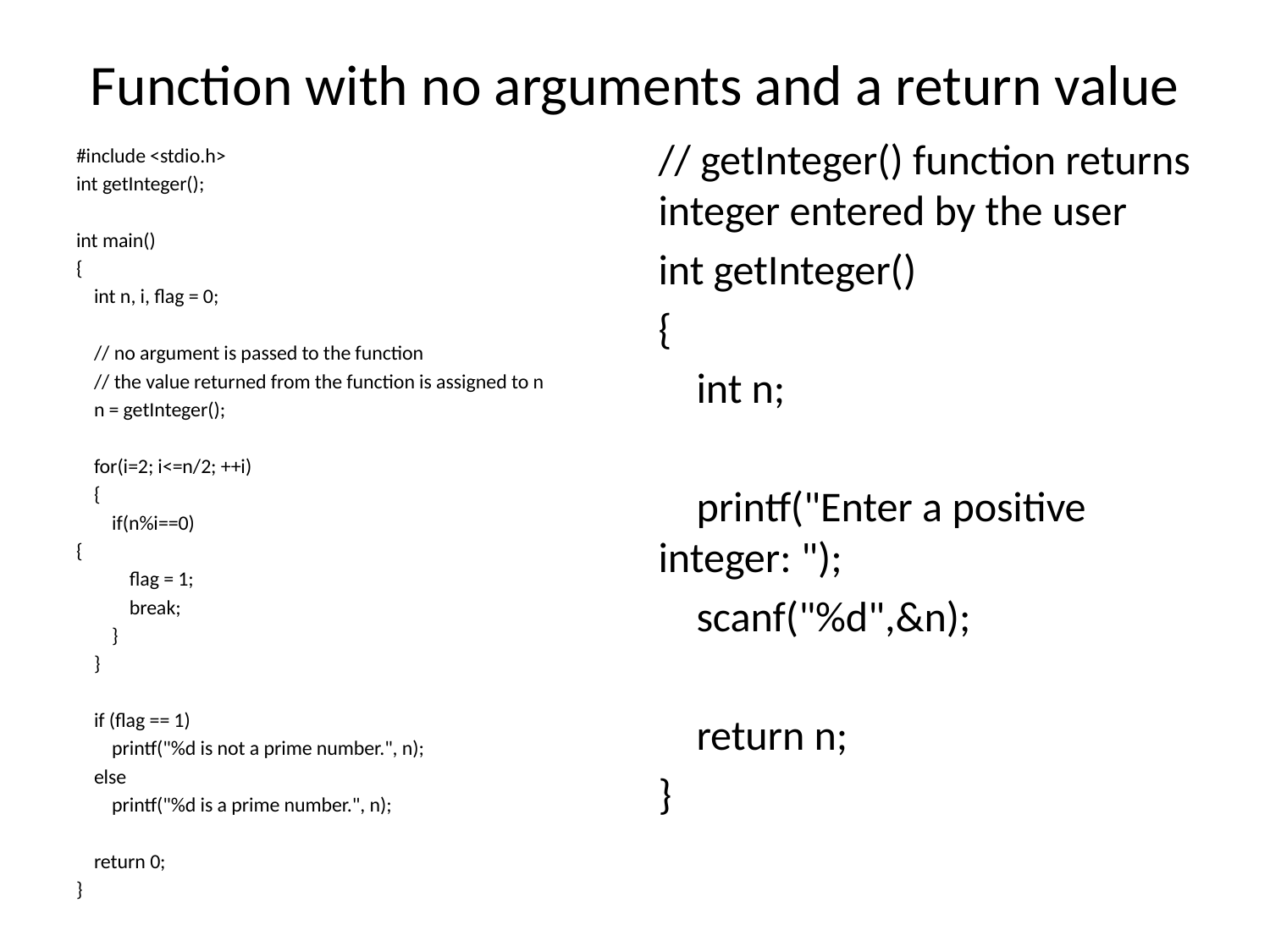

# Function with no arguments and a return value
// getInteger() function returns integer entered by the user
int getInteger()
{
    int n;

    printf("Enter a positive integer: ");
    scanf("%d",&n);

    return n;
}

#include <stdio.h>
int getInteger();

int main()
{
    int n, i, flag = 0;

    // no argument is passed to the function
    // the value returned from the function is assigned to n
    n = getInteger();

    for(i=2; i<=n/2; ++i)
    {
        if(n%i==0)
{
            flag = 1;
            break;
        }
    }

    if (flag == 1)
        printf("%d is not a prime number.", n);
    else
        printf("%d is a prime number.", n);

    return 0;
}